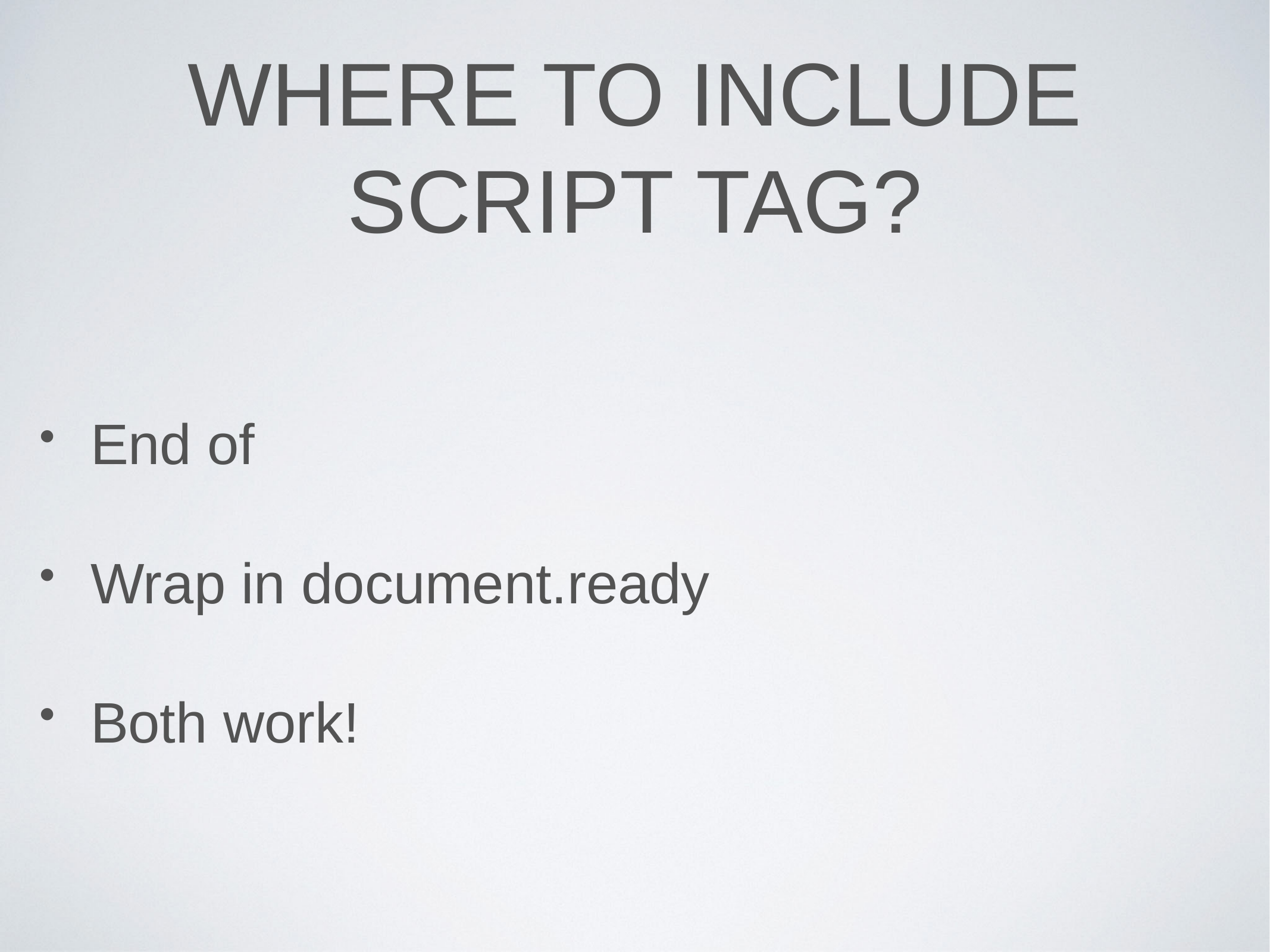

# Where to include script tag?
End of
Wrap in document.ready
Both work!